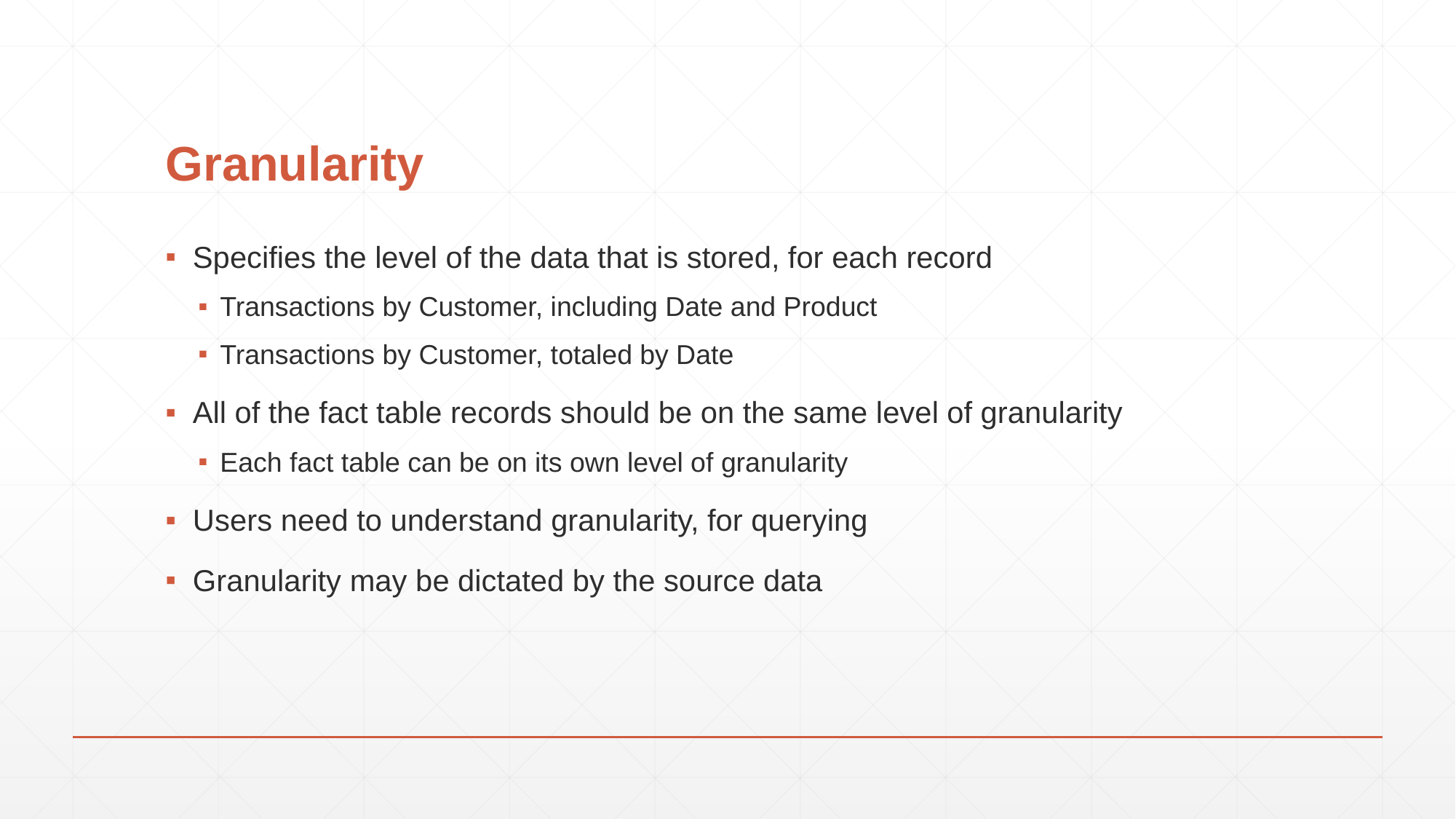

# Granularity
Specifies the level of the data that is stored, for each record
Transactions by Customer, including Date and Product
Transactions by Customer, totaled by Date
All of the fact table records should be on the same level of granularity
Each fact table can be on its own level of granularity
Users need to understand granularity, for querying
Granularity may be dictated by the source data